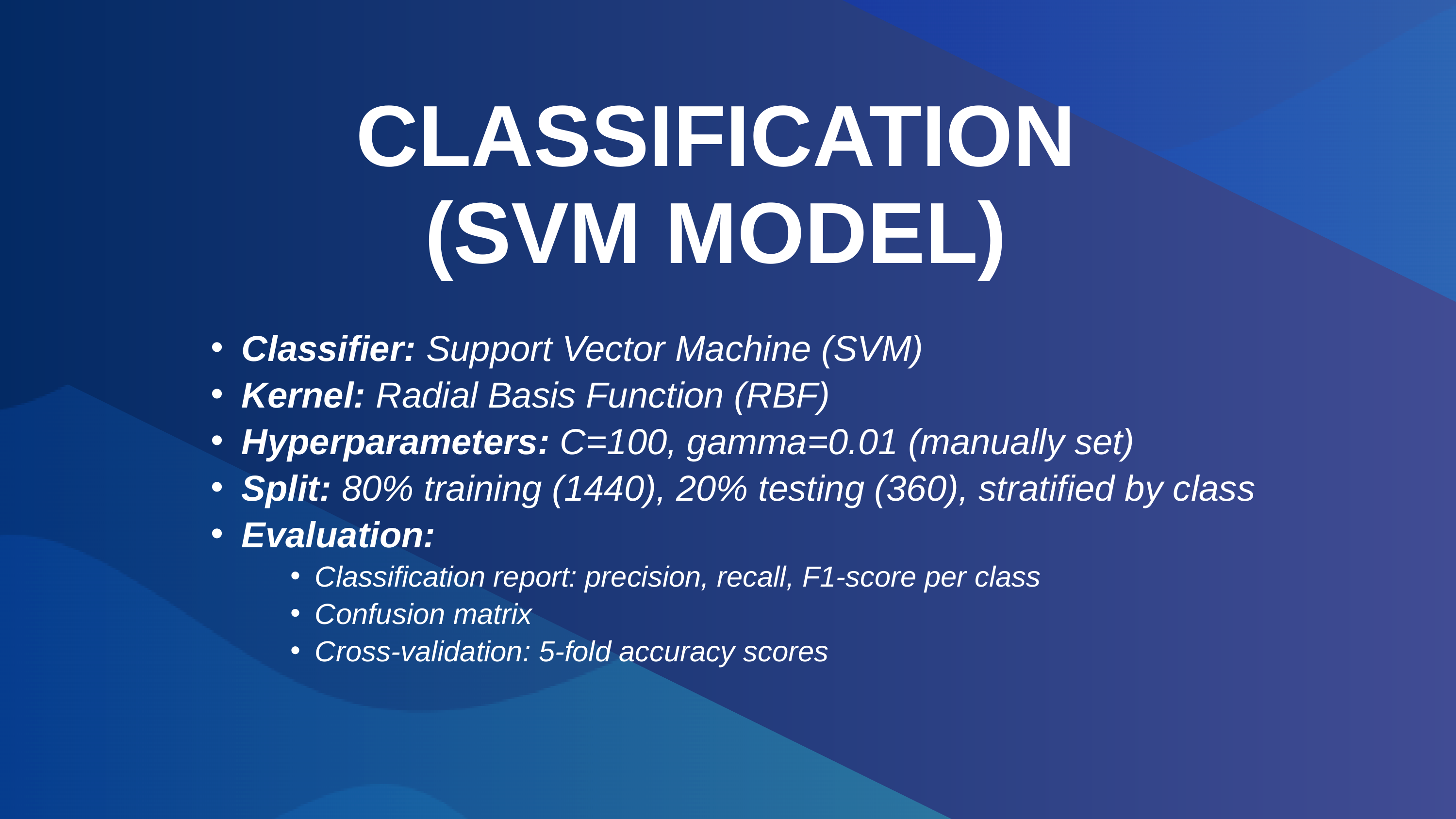

CLASSIFICATION  (SVM MODEL)
Classifier: Support Vector Machine (SVM)
Kernel: Radial Basis Function (RBF)
Hyperparameters: C=100, gamma=0.01 (manually set)
Split: 80% training (1440), 20% testing (360), stratified by class
Evaluation:

Classification report: precision, recall, F1-score per class
Confusion matrix
Cross-validation: 5-fold accuracy scores